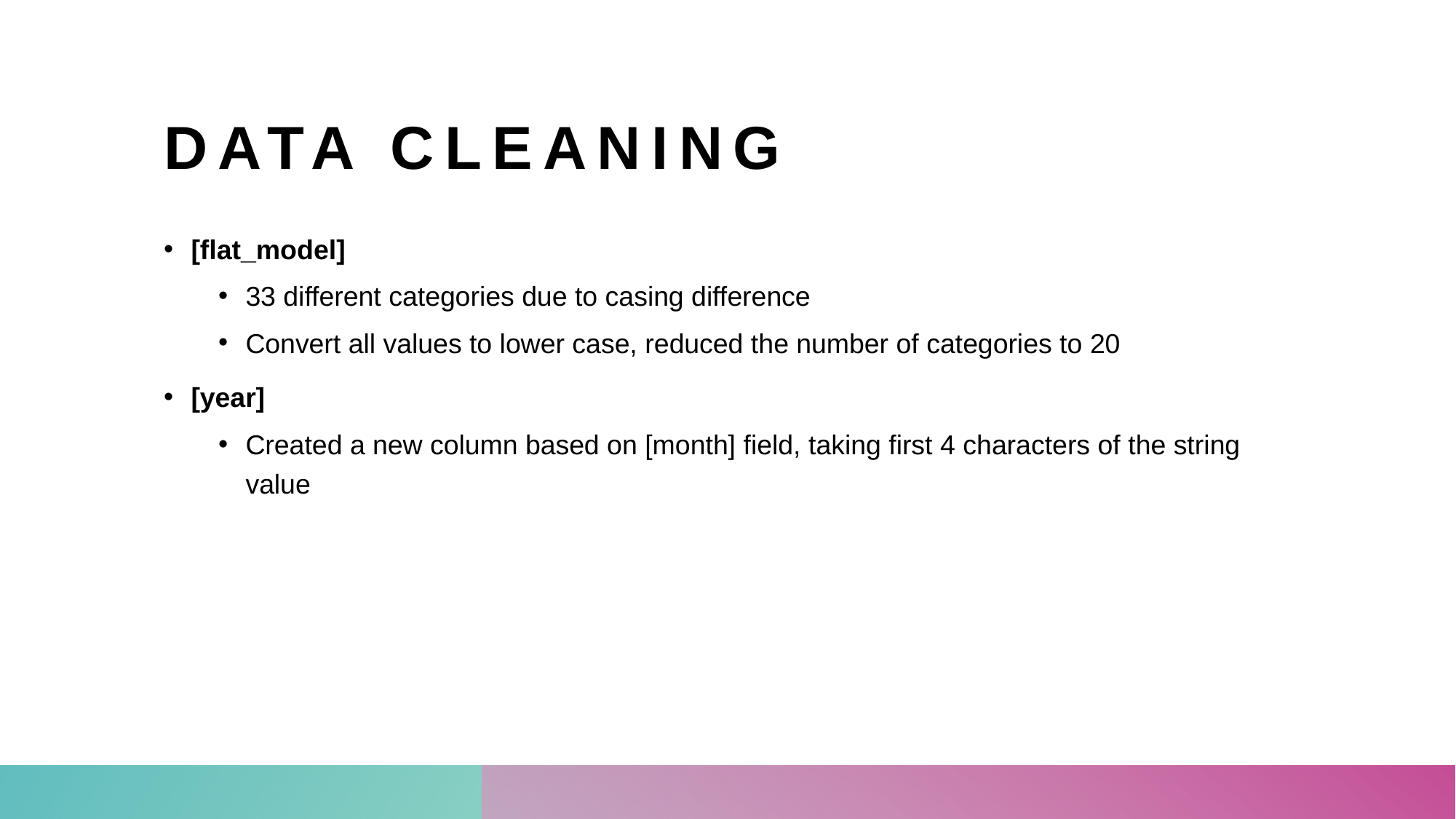

# Data Cleaning
[flat_model]
33 different categories due to casing difference
Convert all values to lower case, reduced the number of categories to 20
[year]
Created a new column based on [month] field, taking first 4 characters of the string value